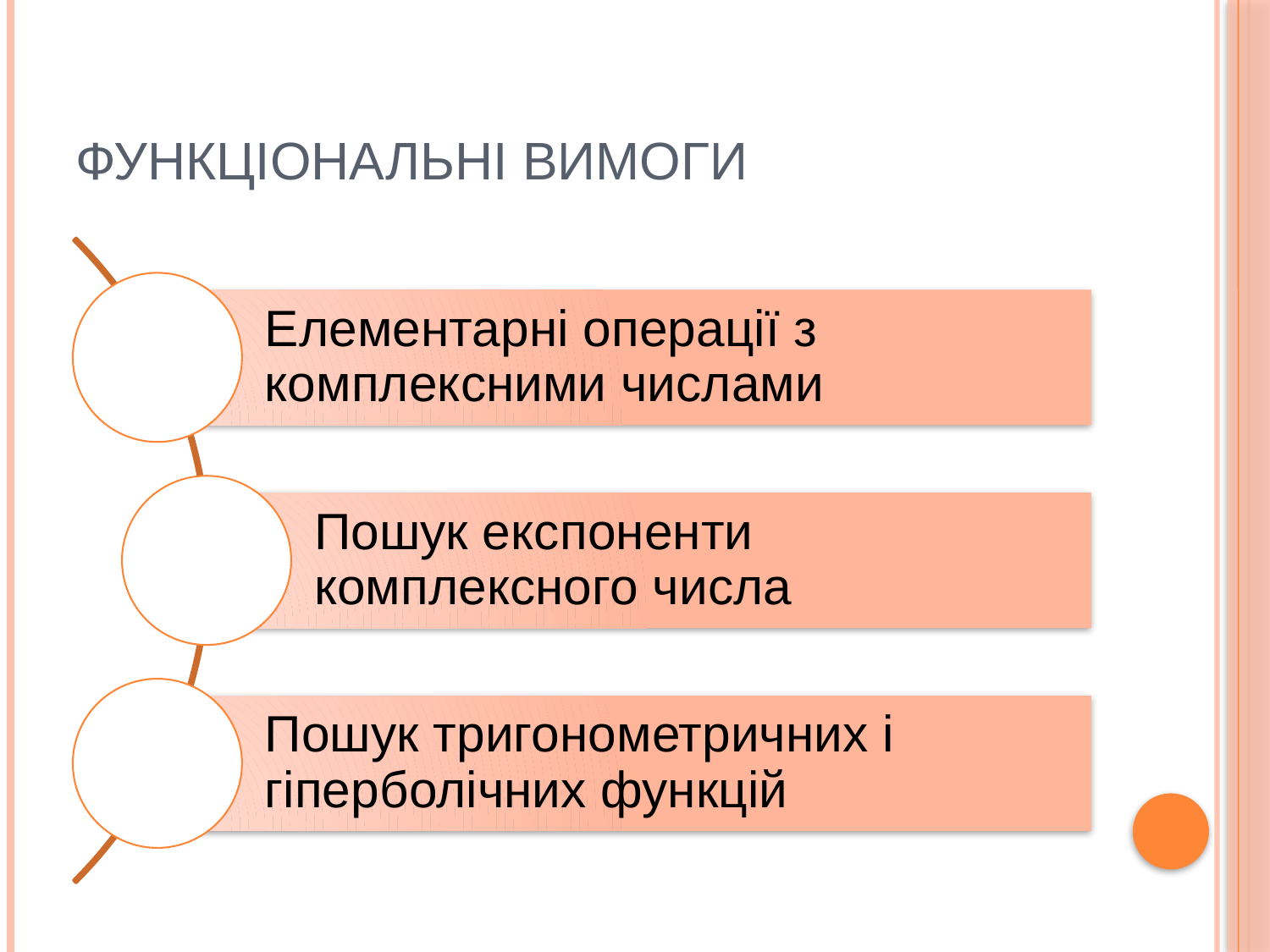

# Функціональні вимоги
Елементарні операції з комплексними числами
Пошук експоненти комплексного числа
Пошук тригонометричних і гіперболічних функцій